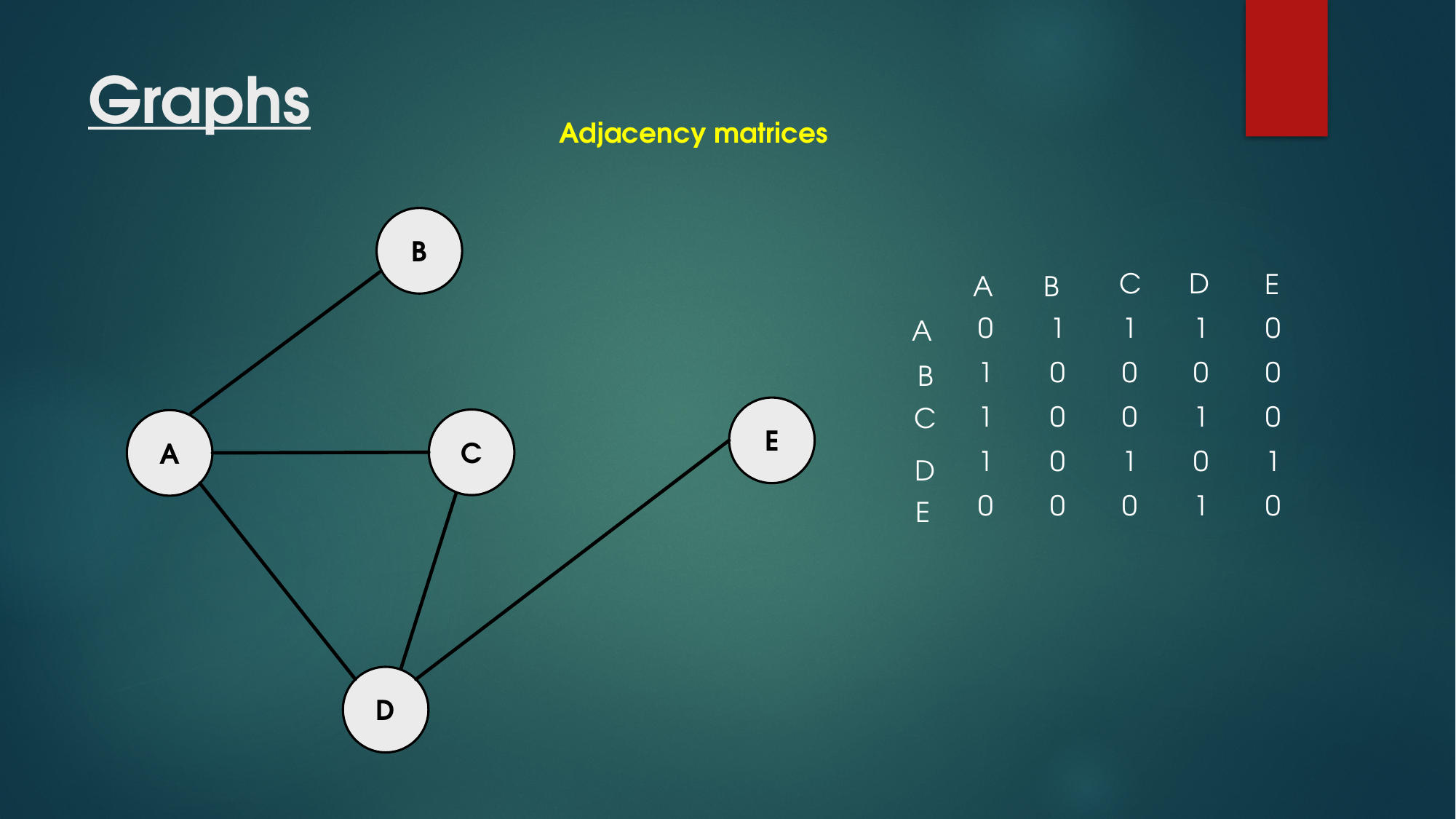

# Graphs
Adjacency matrices

B
C
D
E
B
A
A
| 0 | 1 | 1 | 1 | 0 |
| --- | --- | --- | --- | --- |
| 1 | 0 | 0 | 0 | 0 |
| 1 | 0 | 0 | 1 | 0 |
| 1 | 0 | 1 | 0 | 1 |
| 0 | 0 | 0 | 1 | 0 |
B
C
E
C
A
D
E
D